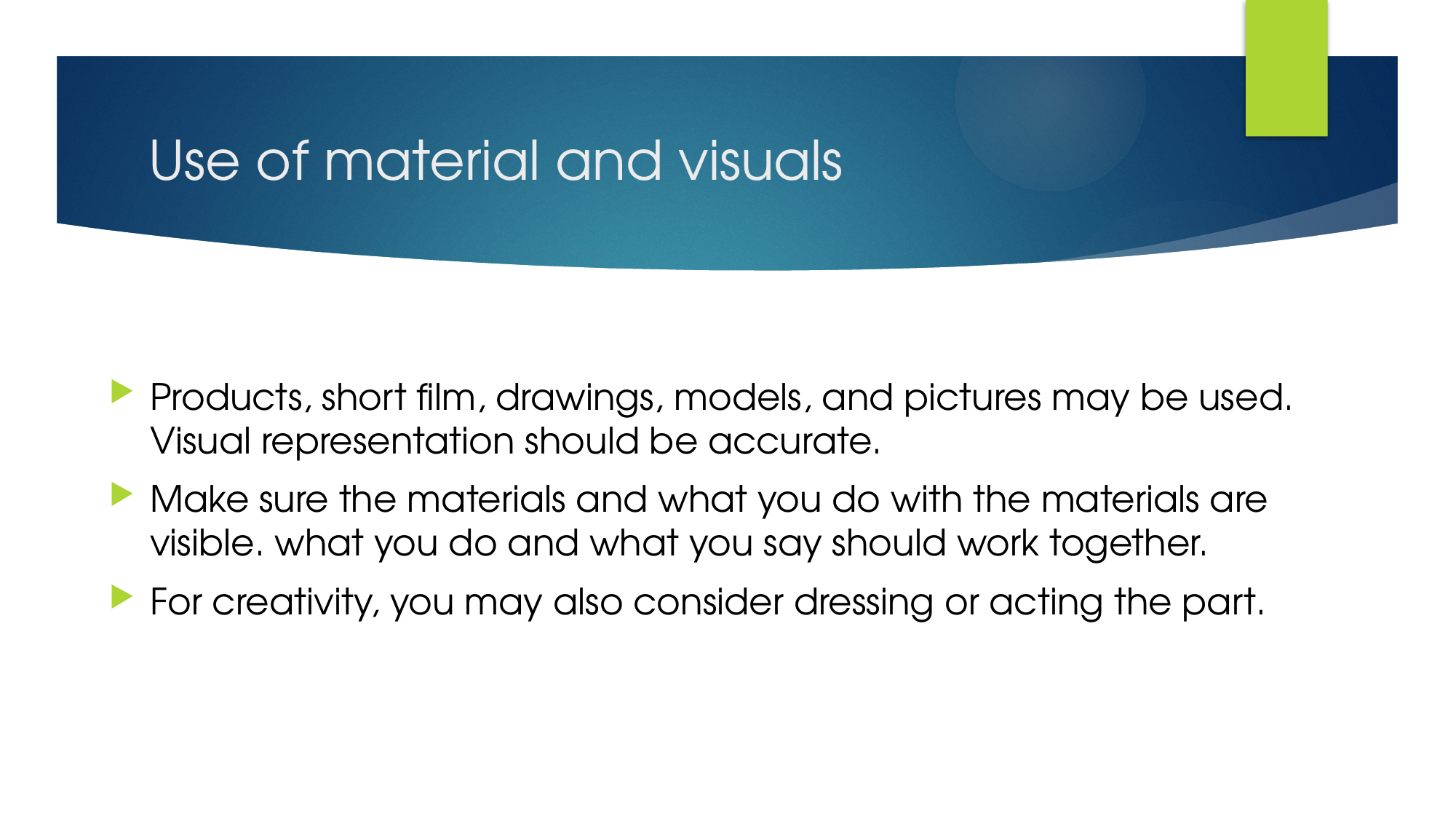

# Use of material and visuals

Products, short film, drawings, models, and pictures may be used. Visual representation should be accurate.
Make sure the materials and what you do with the materials are visible. what you do and what you say should work together.
For creativity, you may also consider dressing or acting the part.